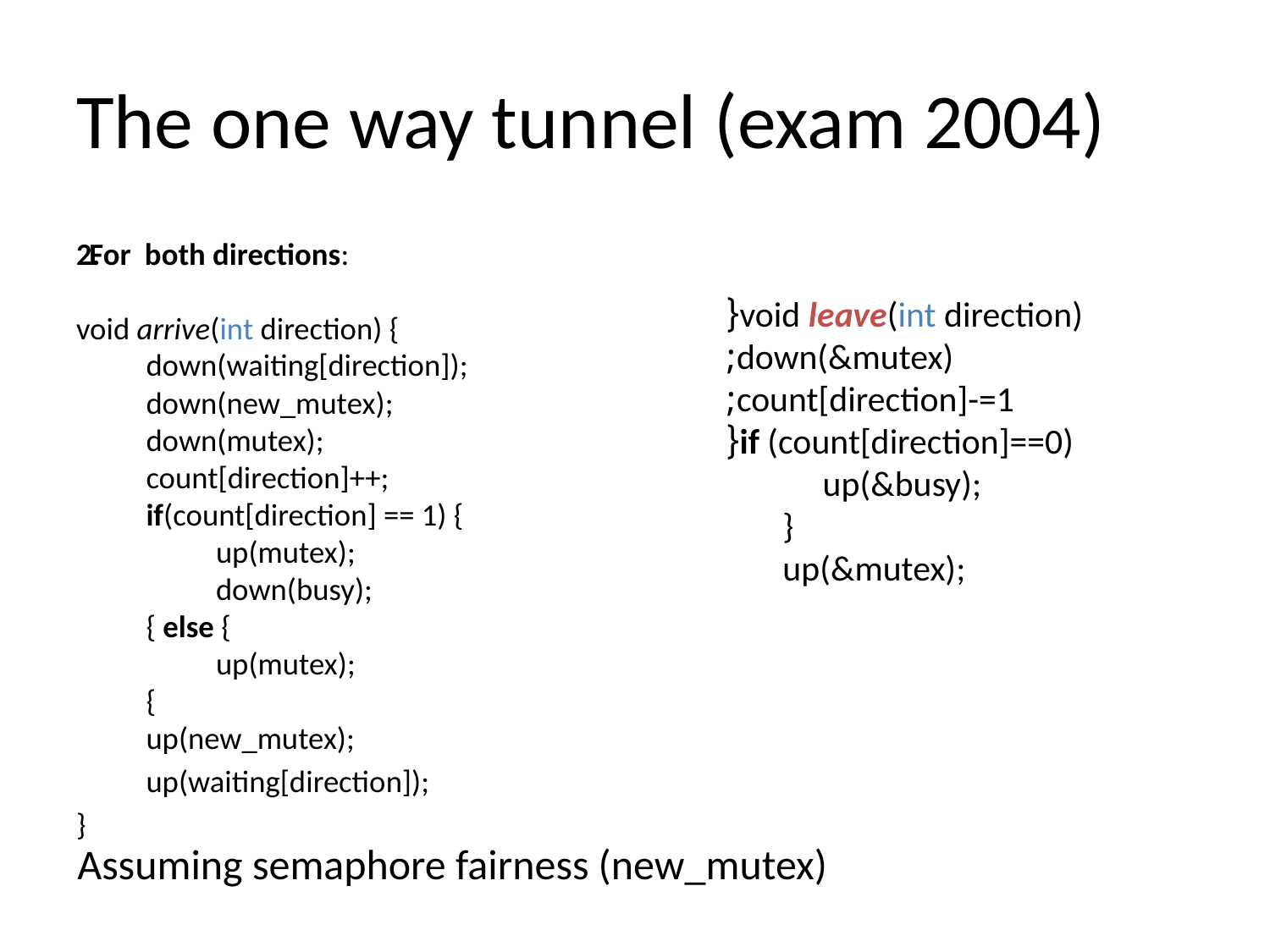

# The one way tunnel (exam 2004)
For  both directions:
void arrive(int direction) {
	down(waiting[direction]);
	down(new_mutex);
	down(mutex);
	count[direction]++;
	if(count[direction] == 1) {
		up(mutex);
		down(busy);
	{ else {
		up(mutex);
	{
	up(new_mutex);
	up(waiting[direction]);
}

void leave(int direction){
       down(&mutex);
       count[direction]-=1;
       if (count[direction]==0){
            up(&busy);
       }
       up(&mutex);
Assuming semaphore fairness (new_mutex)